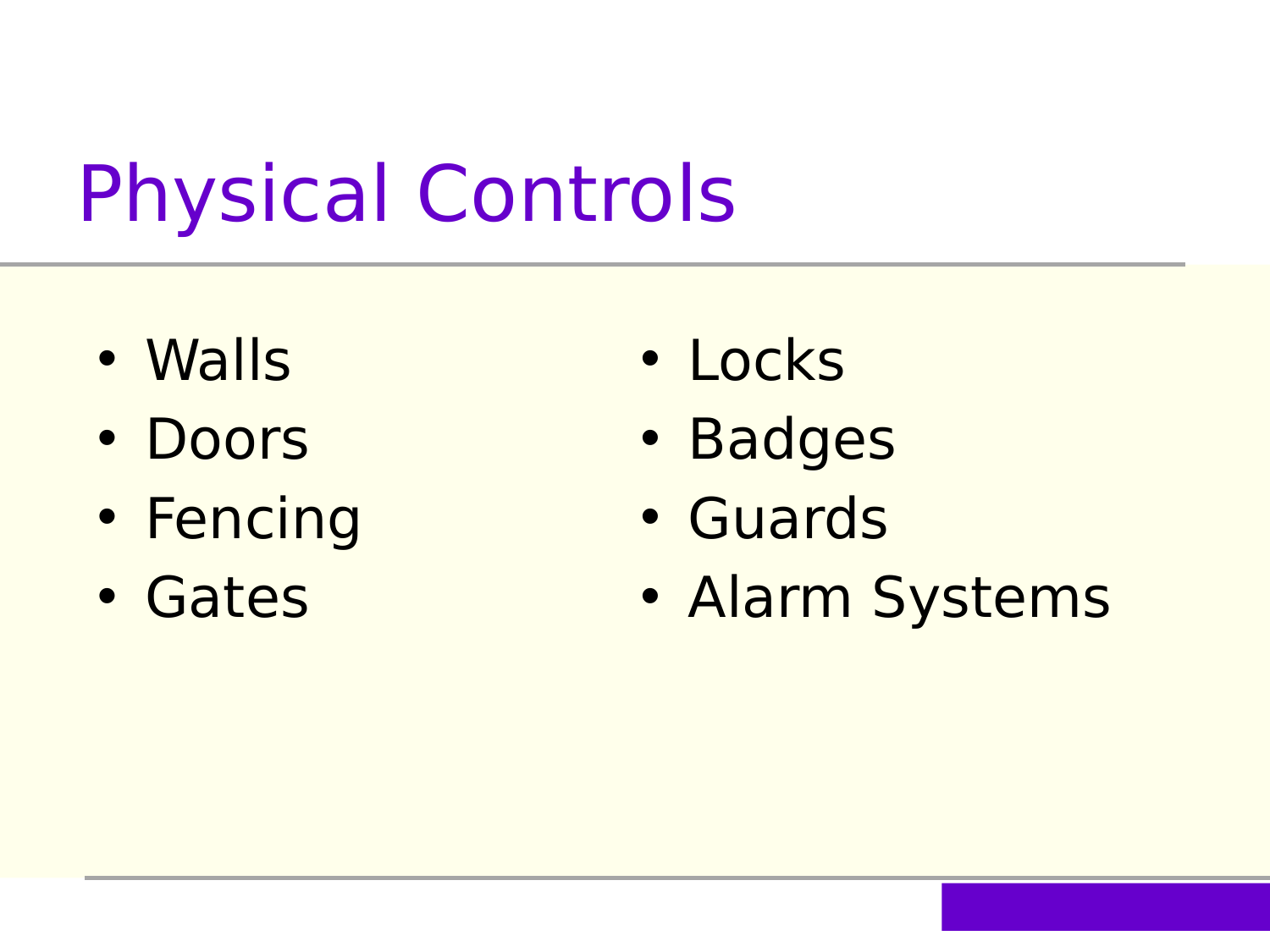

Physical Controls
Walls
Doors
Fencing
Gates

Locks
Badges
Guards
Alarm Systems